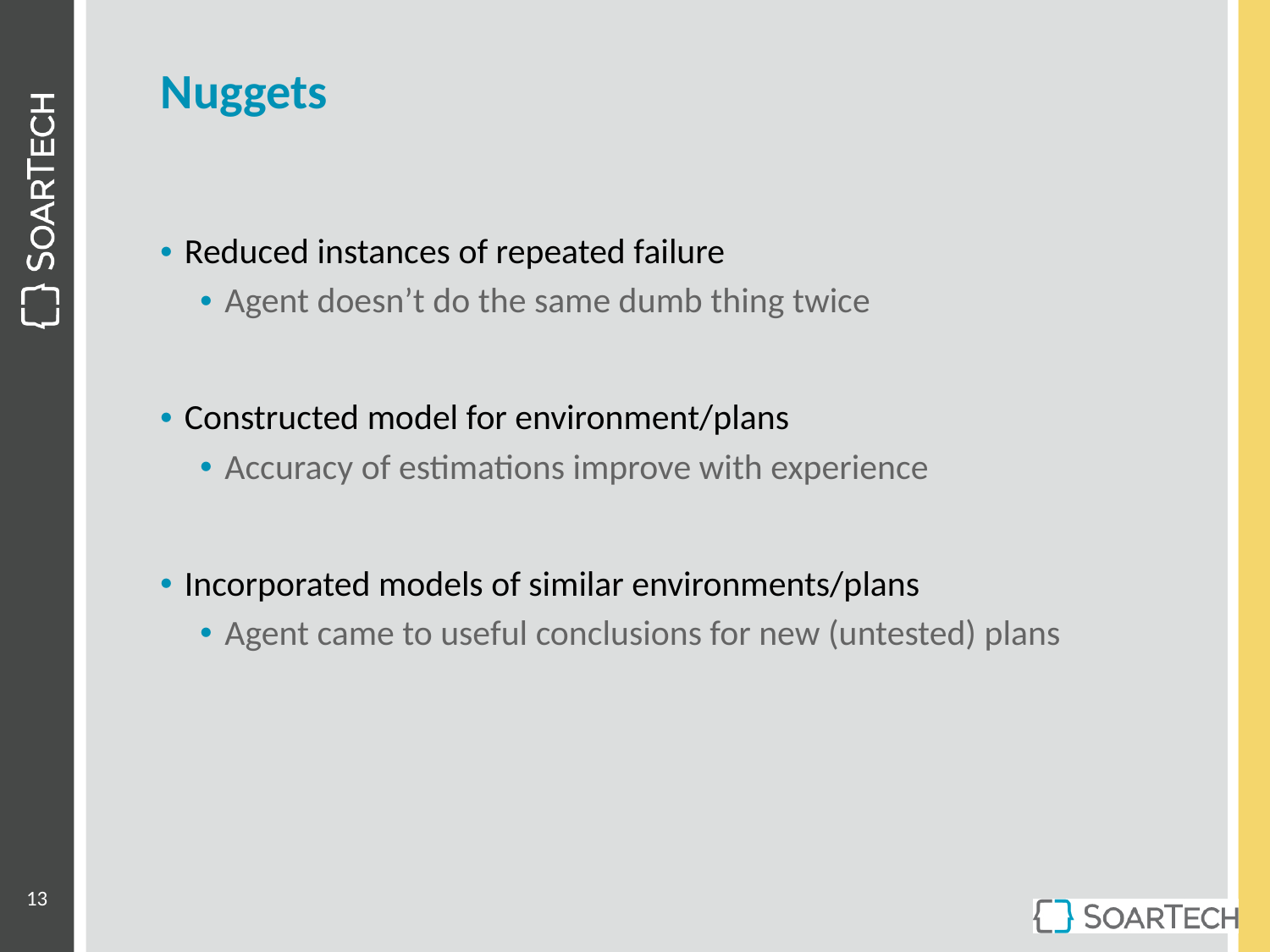

# Nuggets
Reduced instances of repeated failure
Agent doesn’t do the same dumb thing twice

Constructed model for environment/plans
Accuracy of estimations improve with experience

Incorporated models of similar environments/plans
Agent came to useful conclusions for new (untested) plans
13